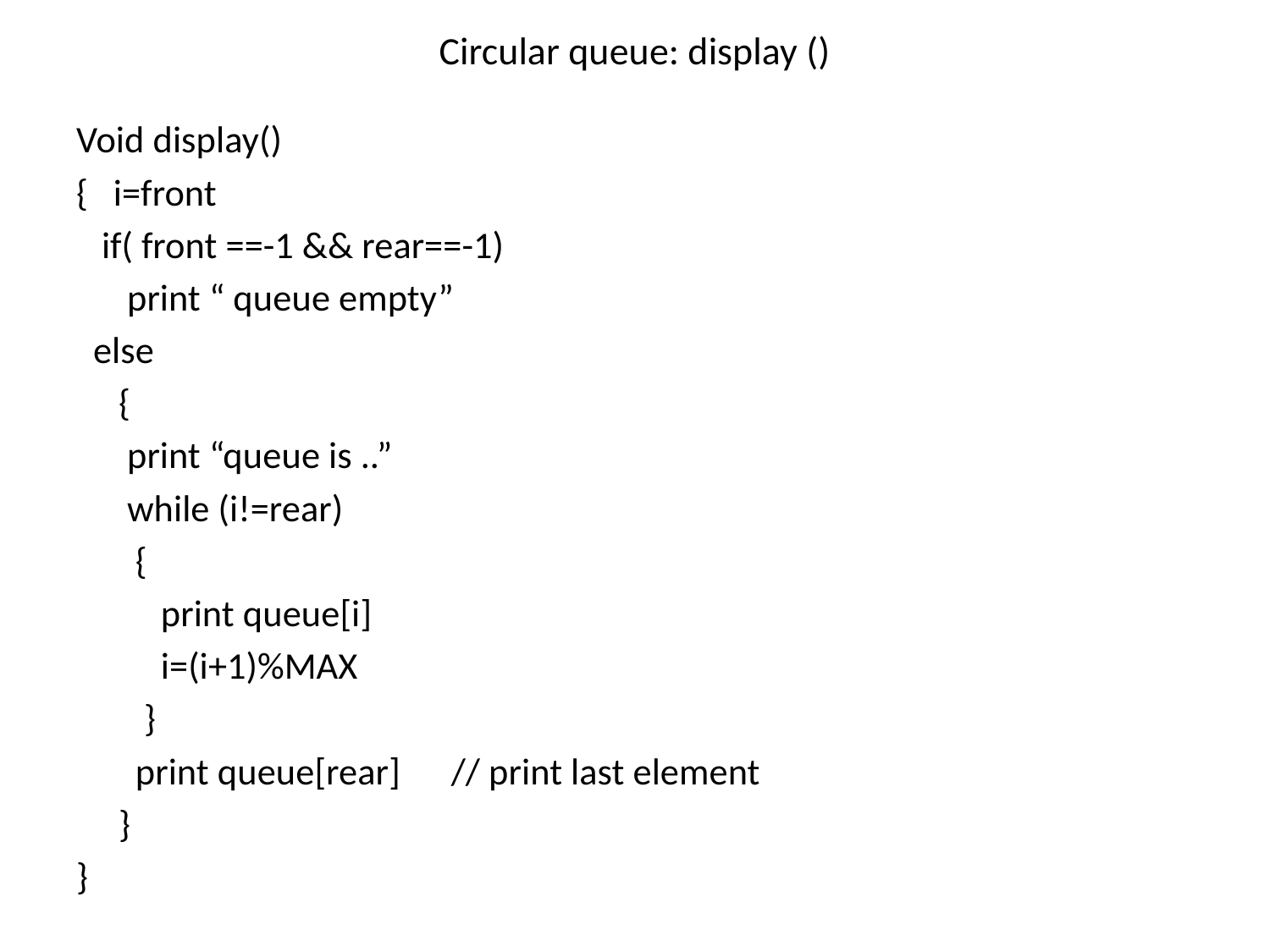

# Circular queue: display ()
Void display()
{   i=front
   if( front ==-1 && rear==-1)
      print “ queue empty”
  else
     {
      print “queue is ..”
      while (i!=rear)
       {
          print queue[i]
          i=(i+1)%MAX
        }
       print queue[rear]      // print last element
     }
}